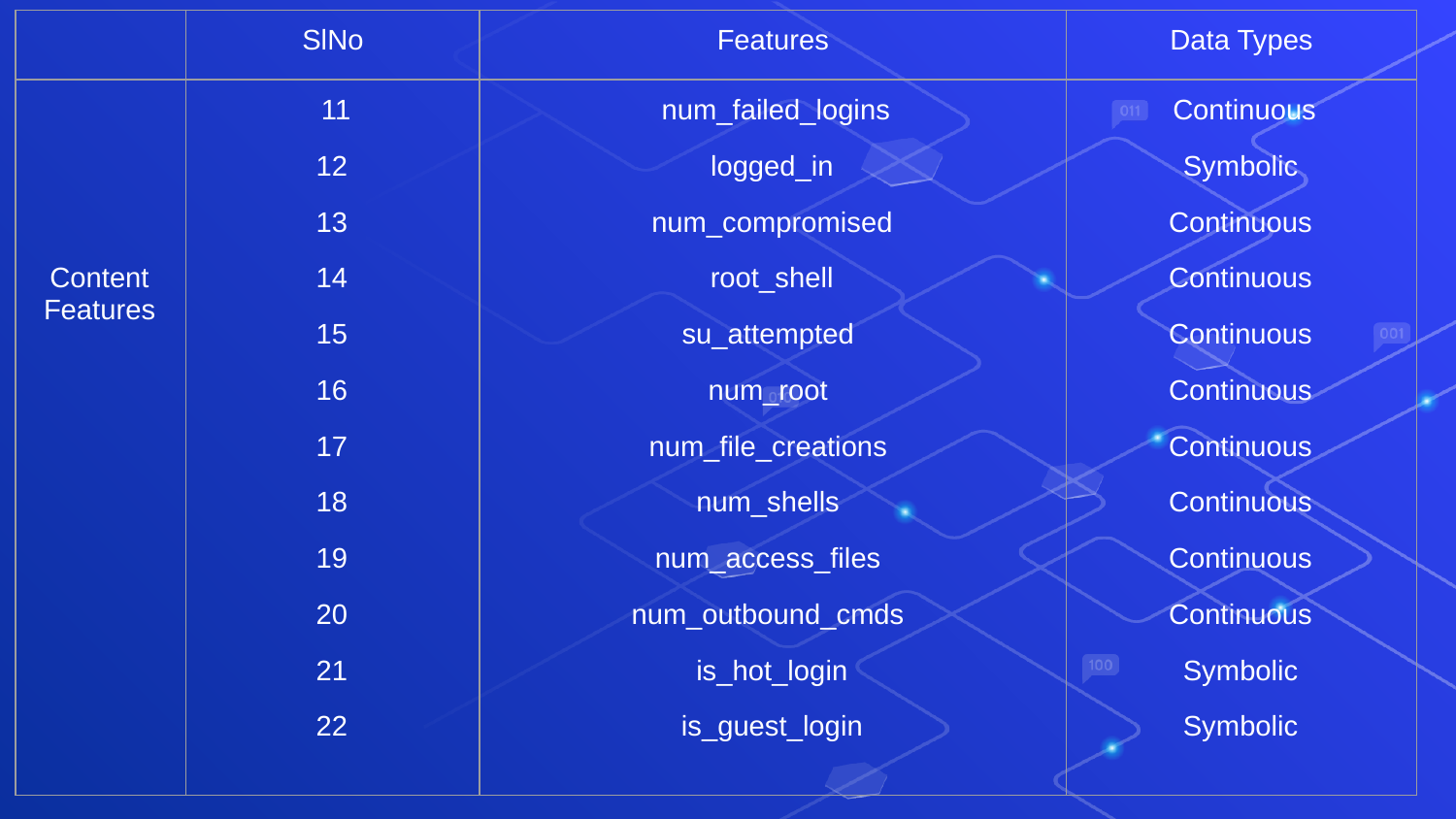

|  | SlNo | Features | Data Types |
| --- | --- | --- | --- |
| Content Features | 11 12 13 14 15 16 17 18 19 20 21 22 | num\_failed\_logins logged\_in num\_compromised root\_shell su\_attempted num\_root num\_file\_creations num\_shells num\_access\_files num\_outbound\_cmds is\_hot\_login is\_guest\_login | Continuous Symbolic Continuous Continuous Continuous Continuous Continuous Continuous Continuous Continuous Symbolic Symbolic |